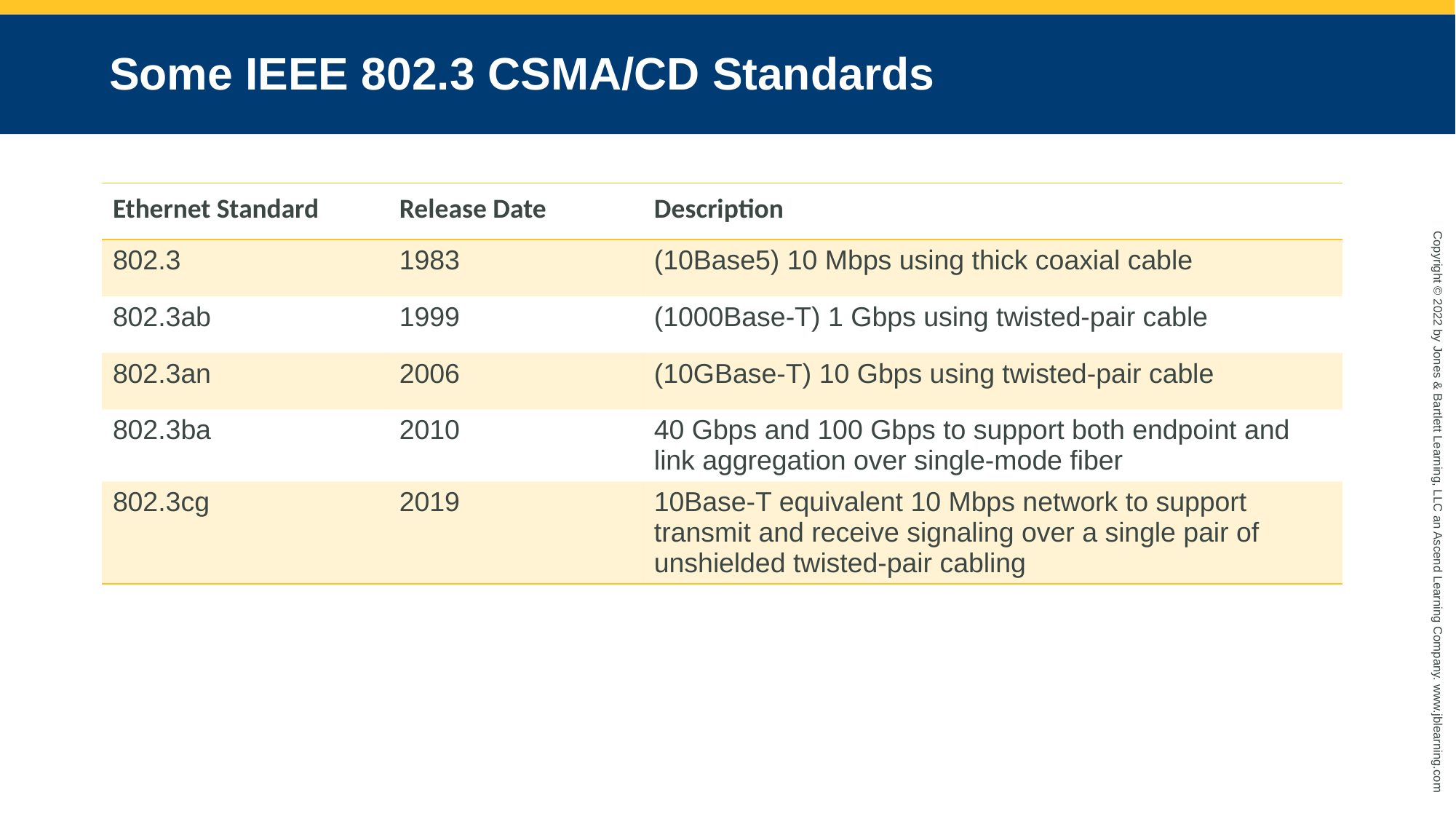

# Some IEEE 802.3 CSMA/CD Standards
| Ethernet Standard | Release Date | Description |
| --- | --- | --- |
| 802.3 | 1983 | (10Base5) 10 Mbps using thick coaxial cable |
| 802.3ab | 1999 | (1000Base-T) 1 Gbps using twisted-pair cable |
| 802.3an | 2006 | (10GBase-T) 10 Gbps using twisted-pair cable |
| 802.3ba | 2010 | 40 Gbps and 100 Gbps to support both endpoint and link aggregation over single-mode fiber |
| 802.3cg | 2019 | 10Base-T equivalent 10 Mbps network to support transmit and receive signaling over a single pair of unshielded twisted-pair cabling |